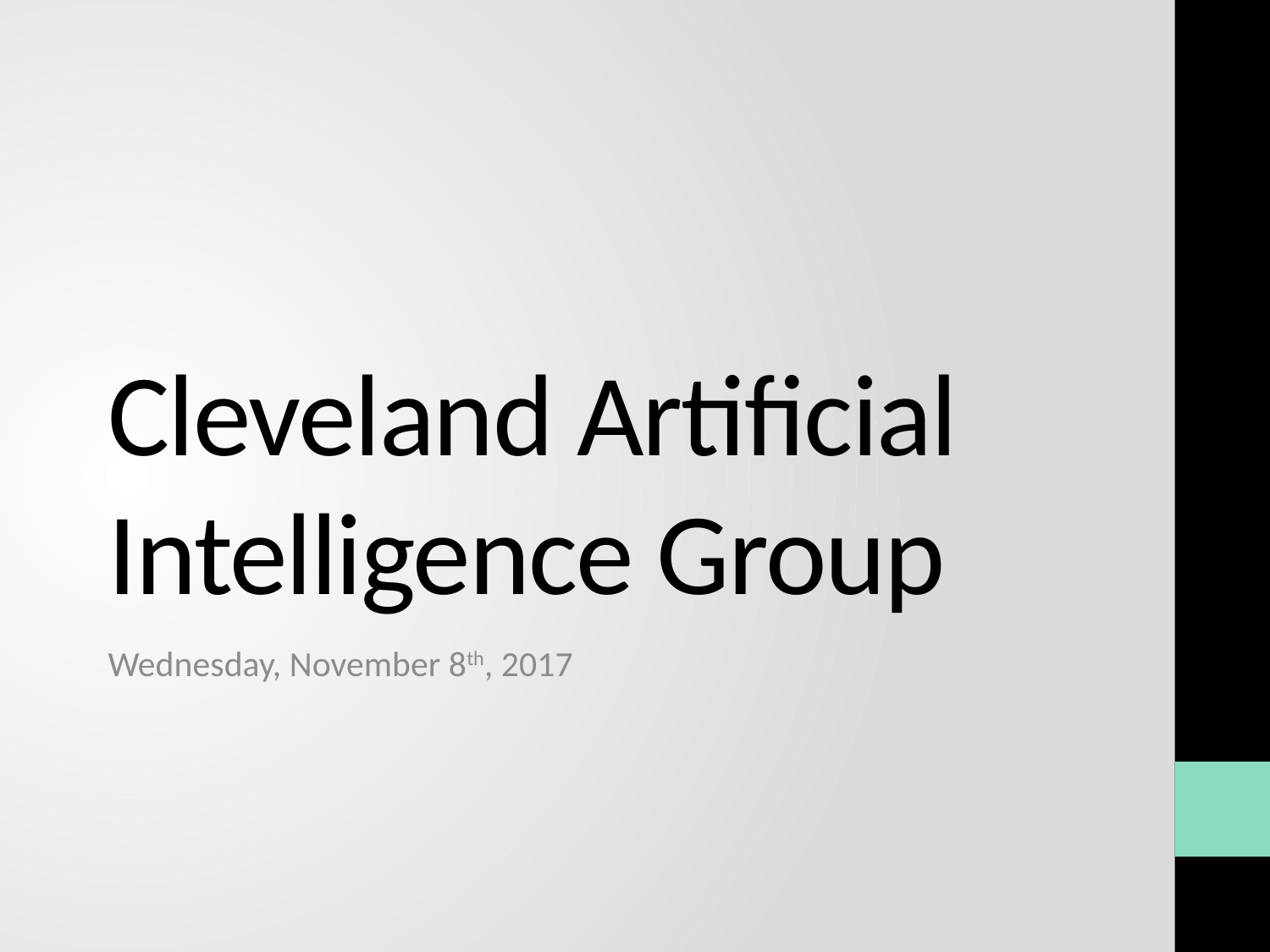

# Cleveland Artificial Intelligence Group
Wednesday, November 8th, 2017